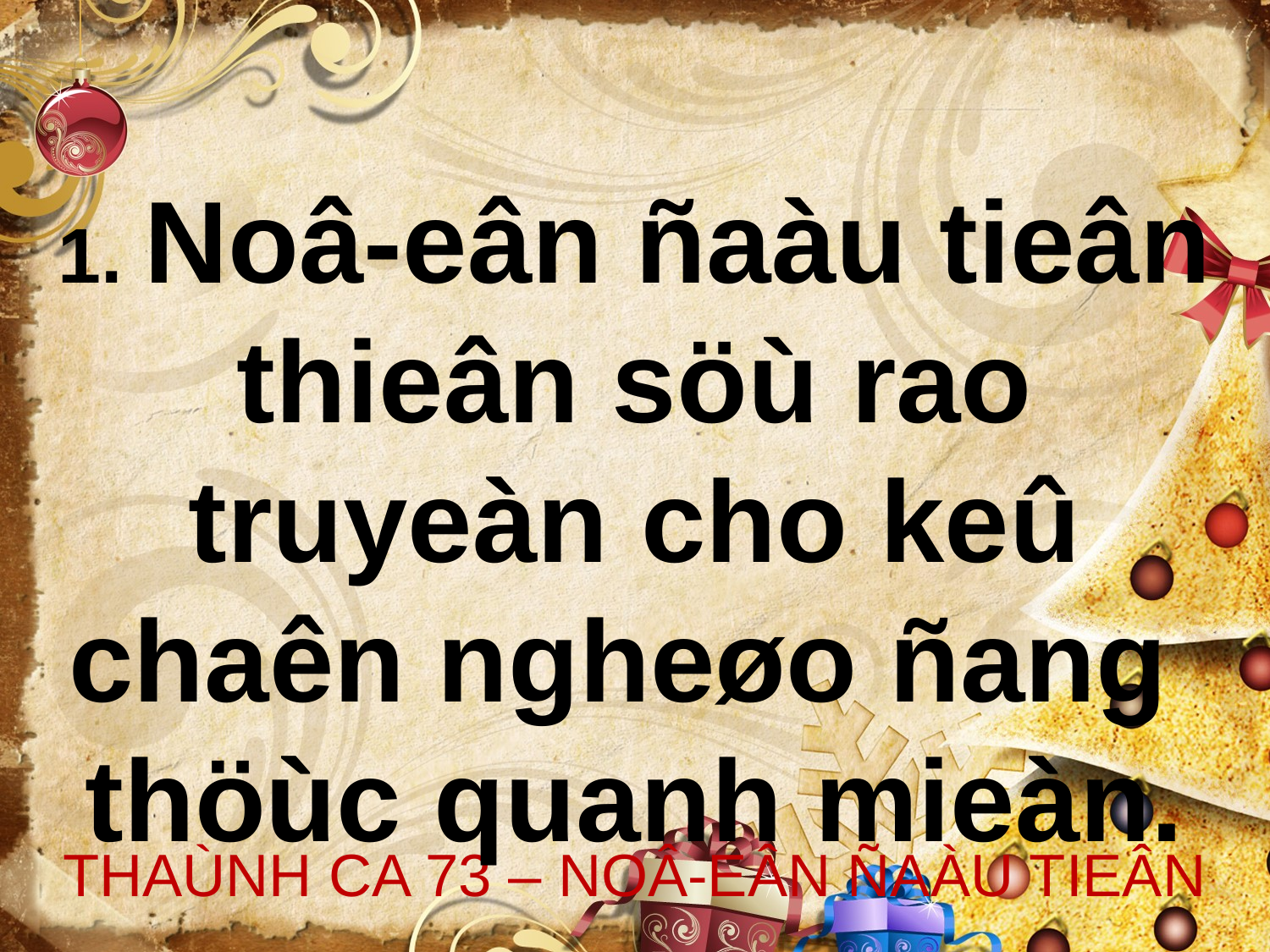

1. Noâ-eân ñaàu tieân thieân söù rao truyeàn cho keû chaên ngheøo ñang
thöùc quanh mieàn.
THAÙNH CA 73 – NOÂ-EÂN ÑAÀU TIEÂN